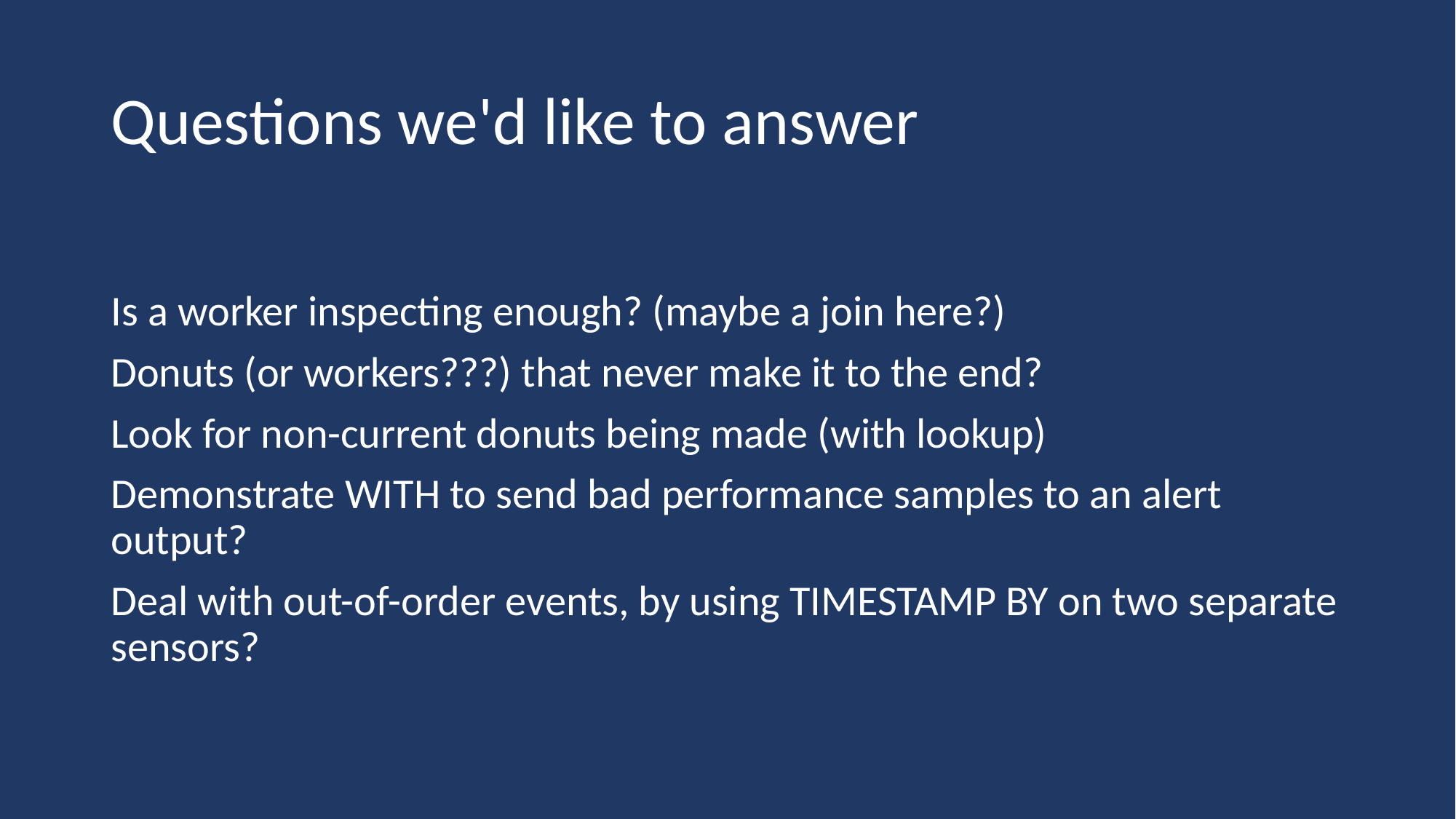

# Questions we'd like to answer

Is a worker inspecting enough? (maybe a join here?)
Donuts (or workers???) that never make it to the end?
Look for non-current donuts being made (with lookup)
Demonstrate WITH to send bad performance samples to an alert output?
Deal with out-of-order events, by using TIMESTAMP BY on two separate sensors?